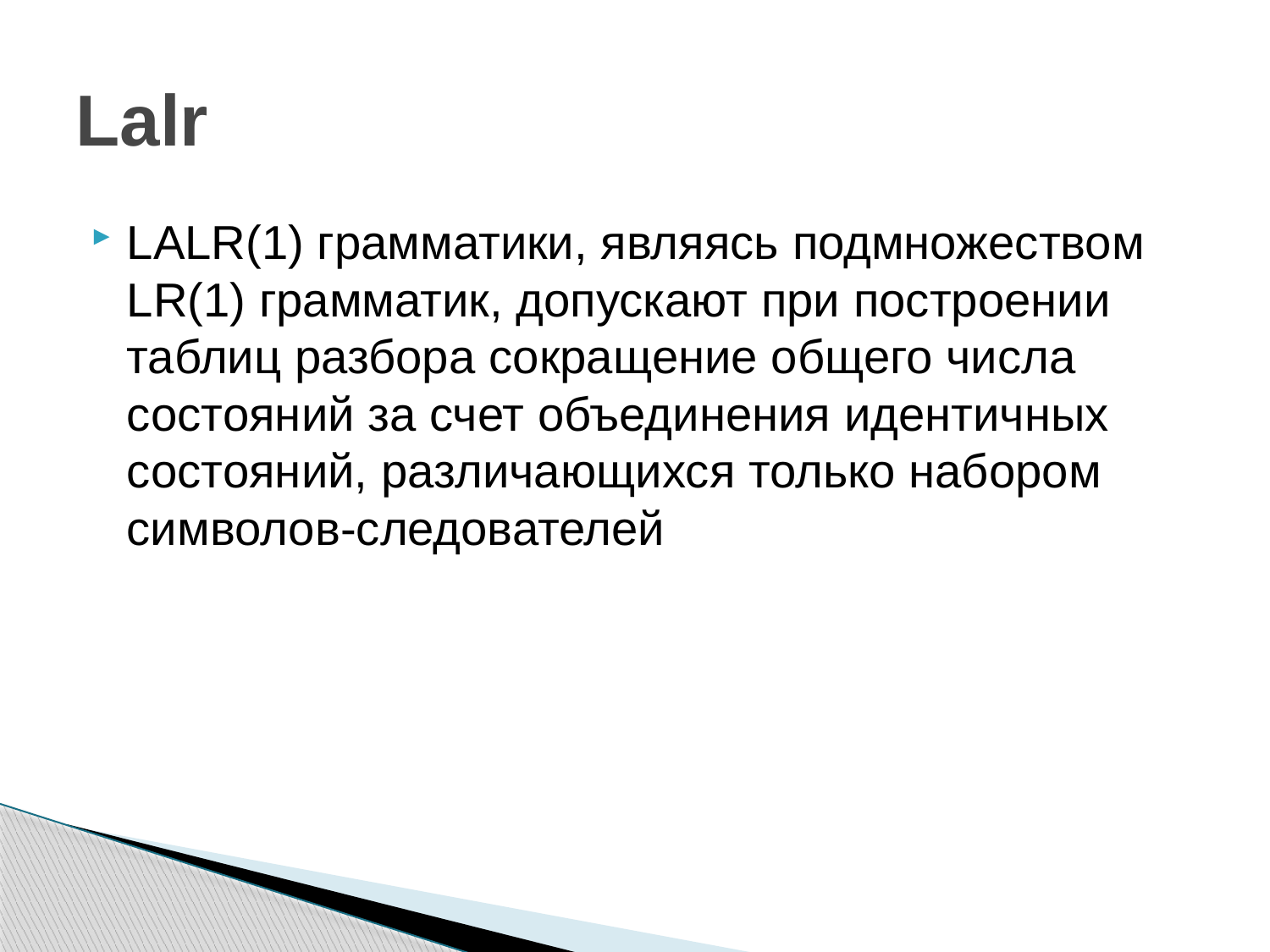

# Lalr
LALR(1) грамматики, являясь подмножеством LR(1) грамматик, допускают при построении таблиц разбора сокращение общего числа состояний за счет объединения идентичных состояний, различающихся только набором символов-следователей